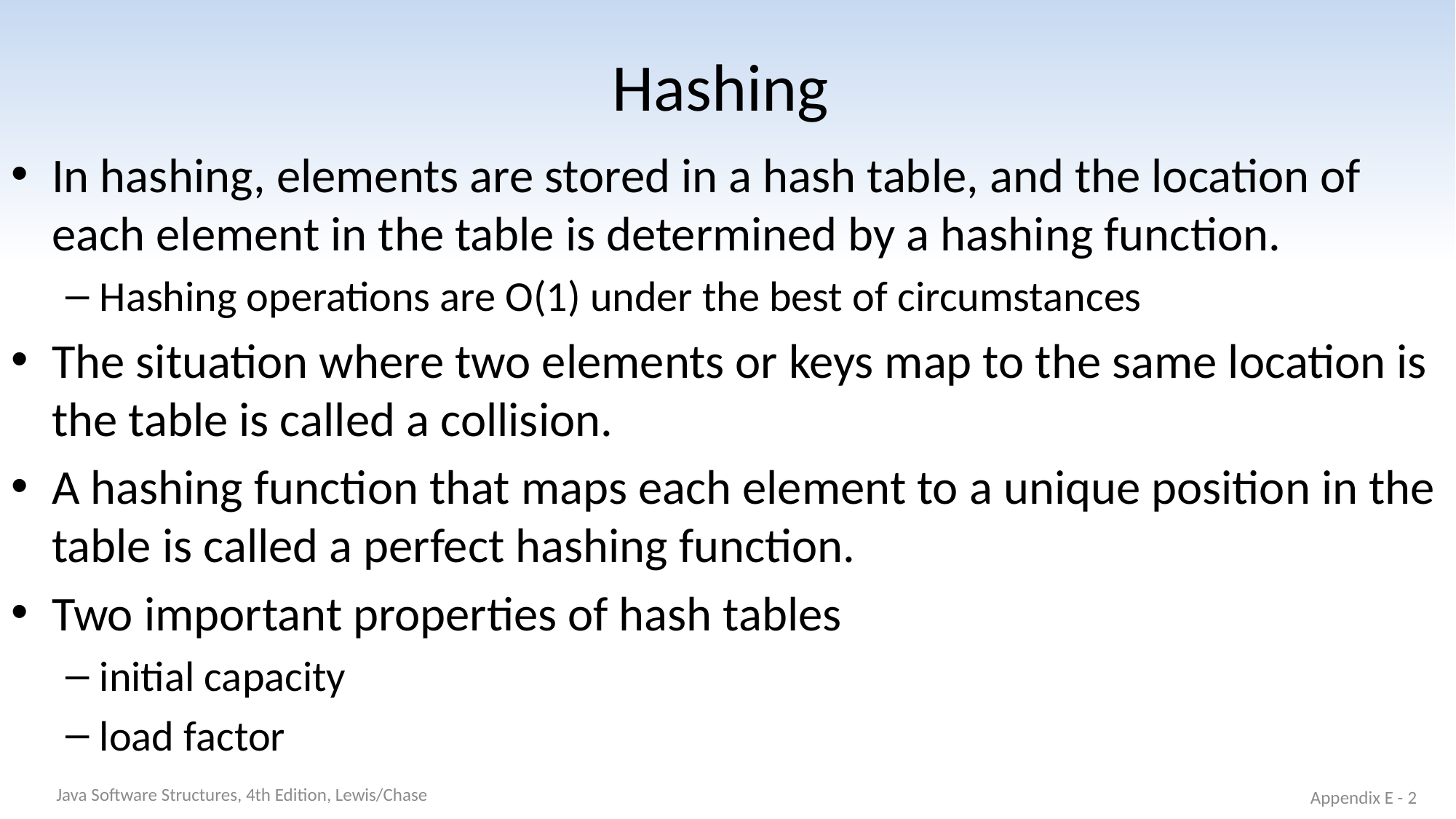

# Hashing
In hashing, elements are stored in a hash table, and the location of each element in the table is determined by a hashing function.
Hashing operations are O(1) under the best of circumstances
The situation where two elements or keys map to the same location is the table is called a collision.
A hashing function that maps each element to a unique position in the table is called a perfect hashing function.
Two important properties of hash tables
initial capacity
load factor

Java Software Structures, 4th Edition, Lewis/Chase
Appendix E - 2